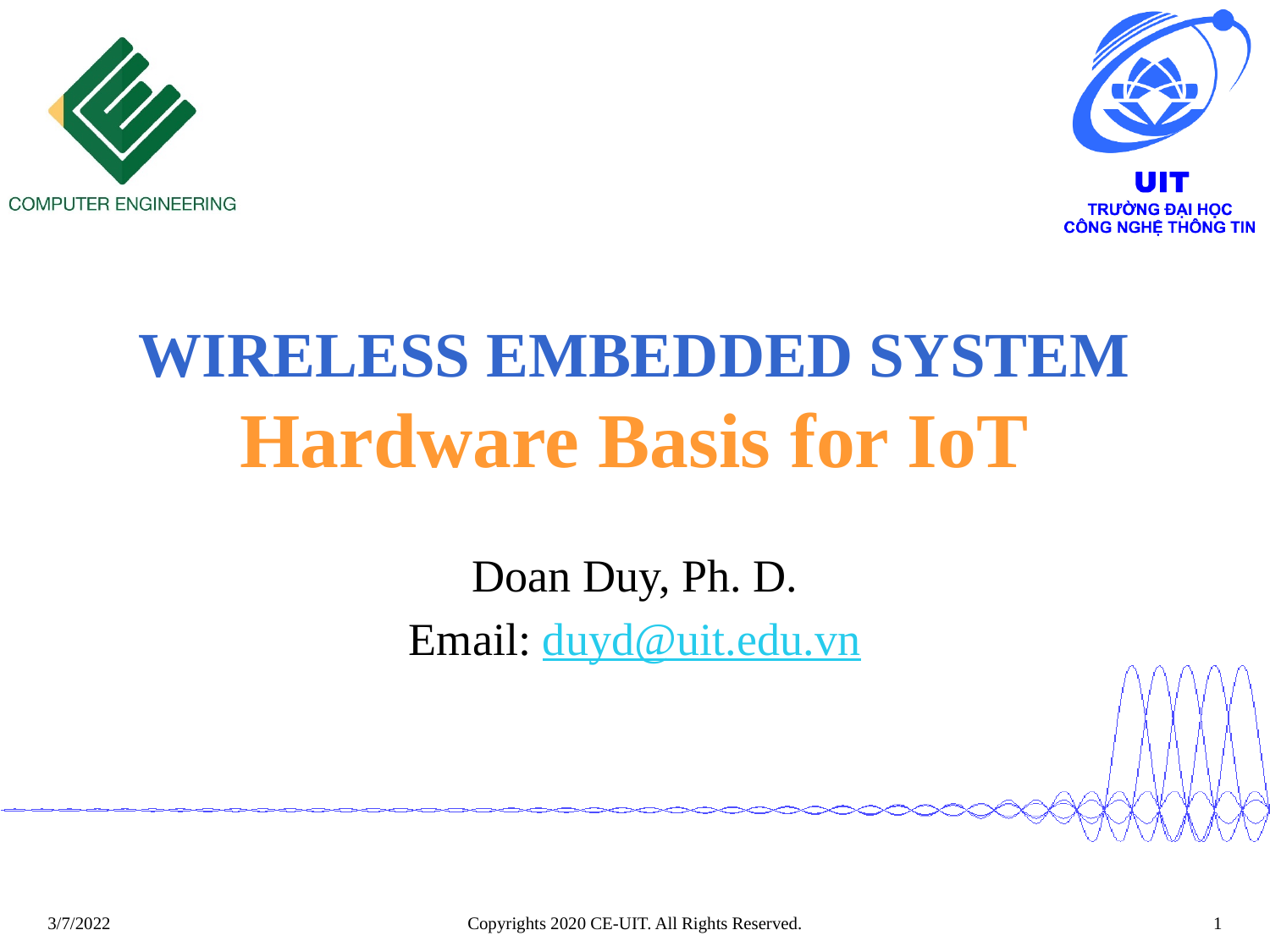

# WIRELESS EMBEDDED SYSTEM Hardware Basis for IoT
Doan Duy, Ph. D.
Email: duyd@uit.edu.vn

Copyrights 2020 CE-UIT. All Rights Reserved.
1
3/7/2022